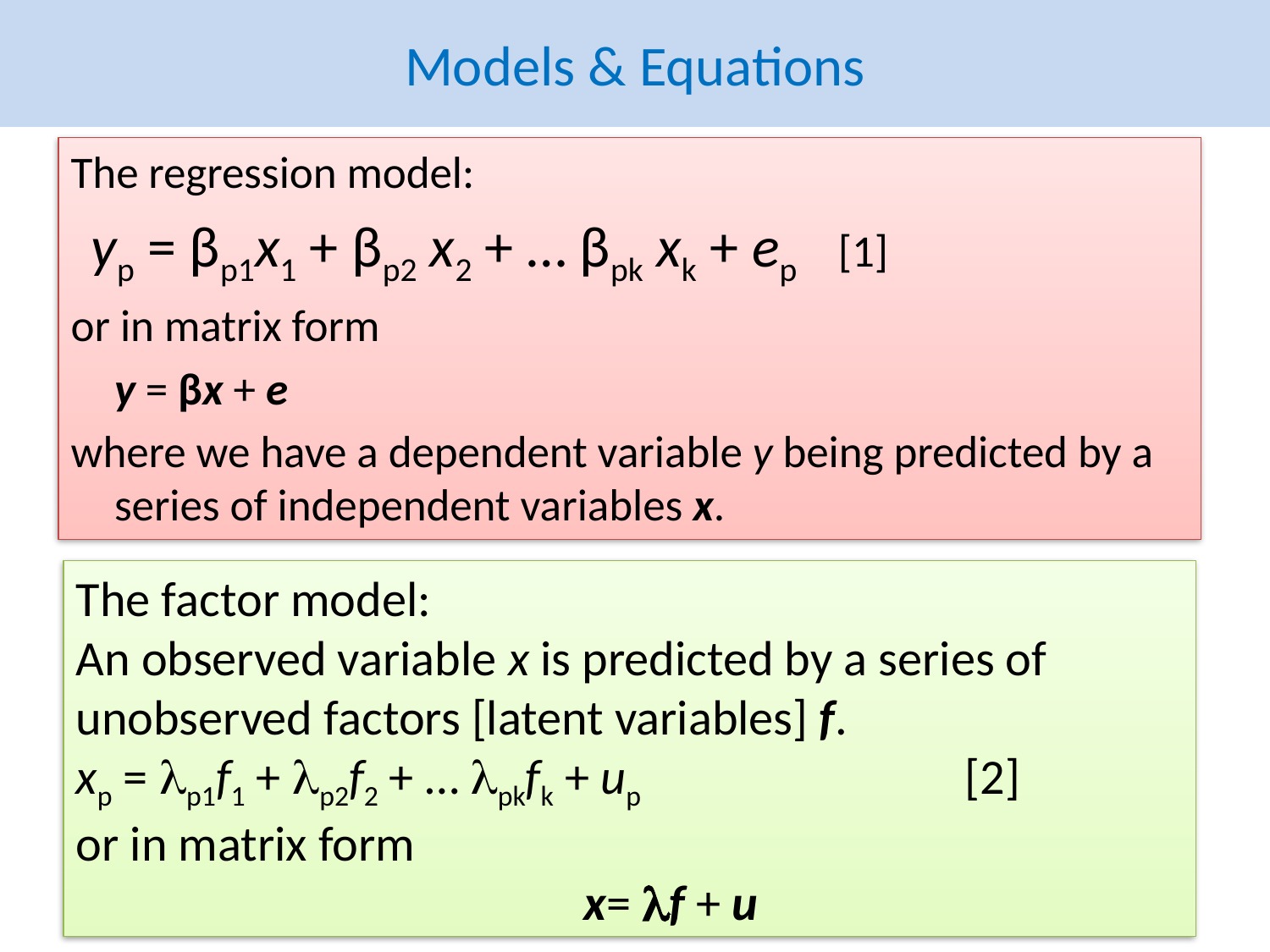

# Models & Equations
The regression model:
  yp = βp1x1 + βp2 x2 + … βpk xk + ep	   [1]
or in matrix form
				y = βx + e
where we have a dependent variable y being predicted by a series of independent variables x.
The factor model:
An observed variable x is predicted by a series of unobserved factors [latent variables] f.
xp = λp1f1 + λp2f2 + … λpkfk + up			[2]
or in matrix form
				x= λf + u
4